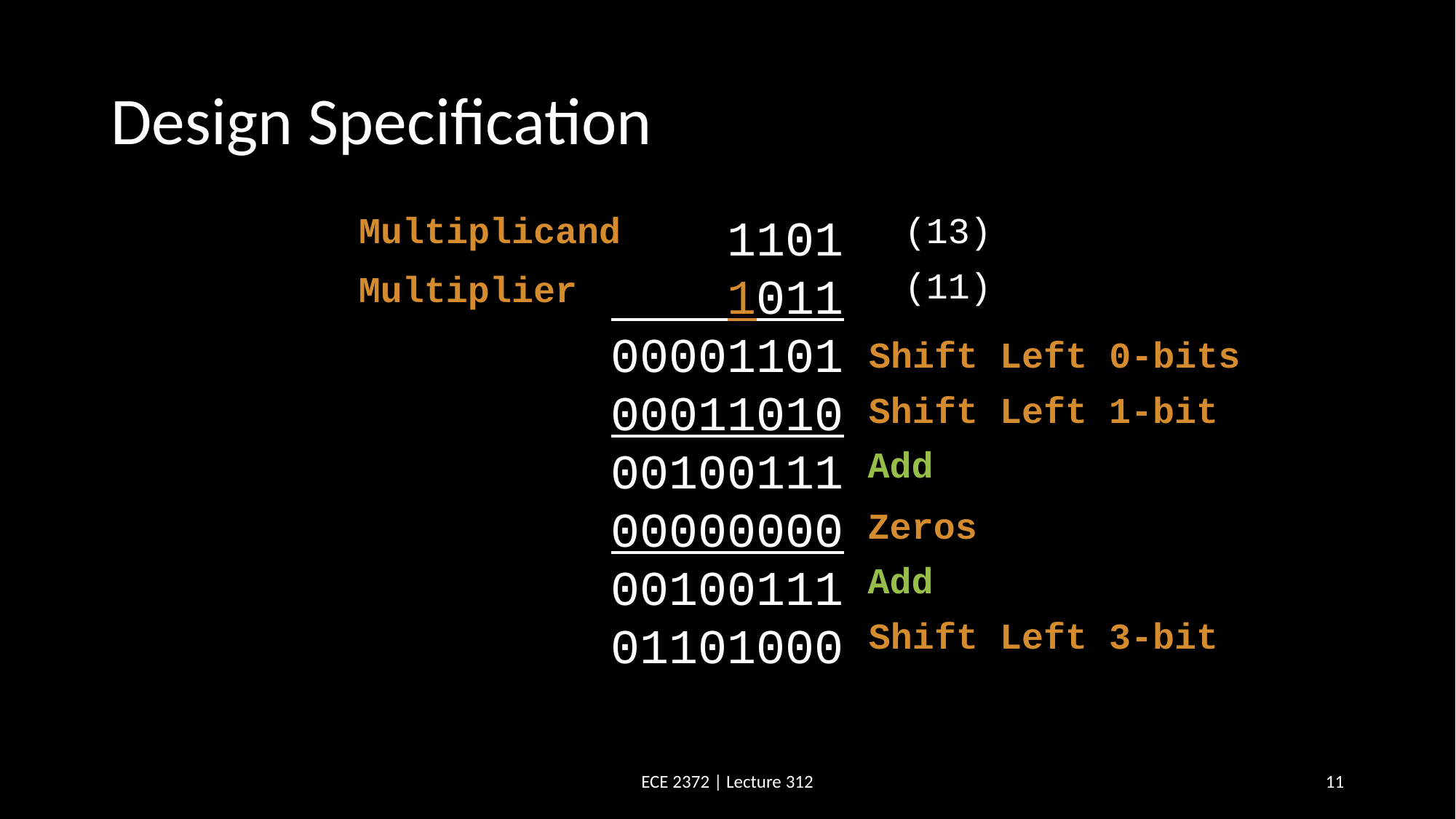

# Design Specification
Multiplicand
    1101
    1011
00001101
00011010
00100111
00000000
00100111
01101000
(13)
(11)
Multiplier
Shift Left 0-bits

Shift Left 1-bit
Add
Zeros
Add
Shift Left 3-bit
ECE 2372 | Lecture 312
11